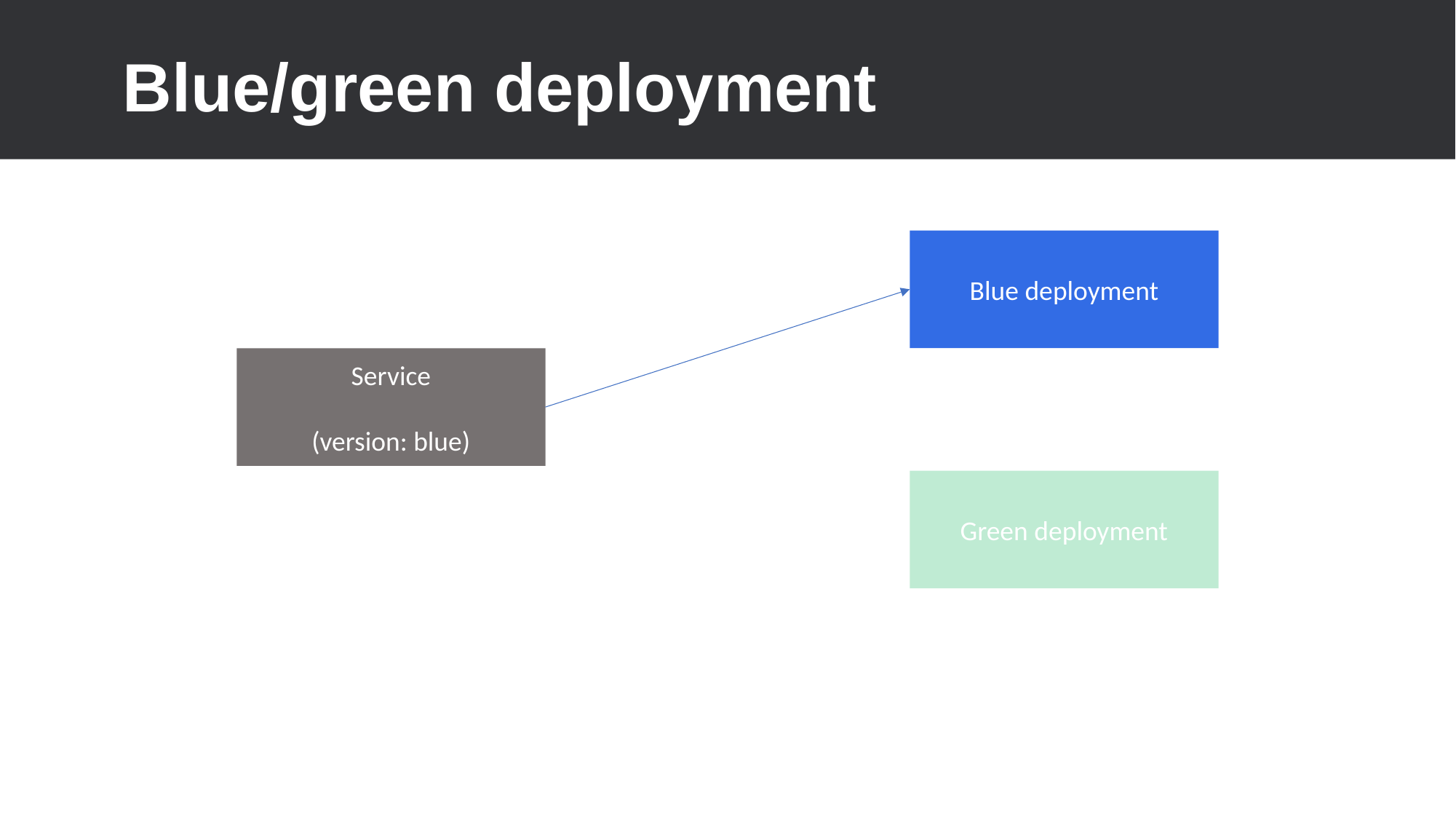

# Blue/green deployment
Blue deployment
Service

(version: blue)
Green deployment